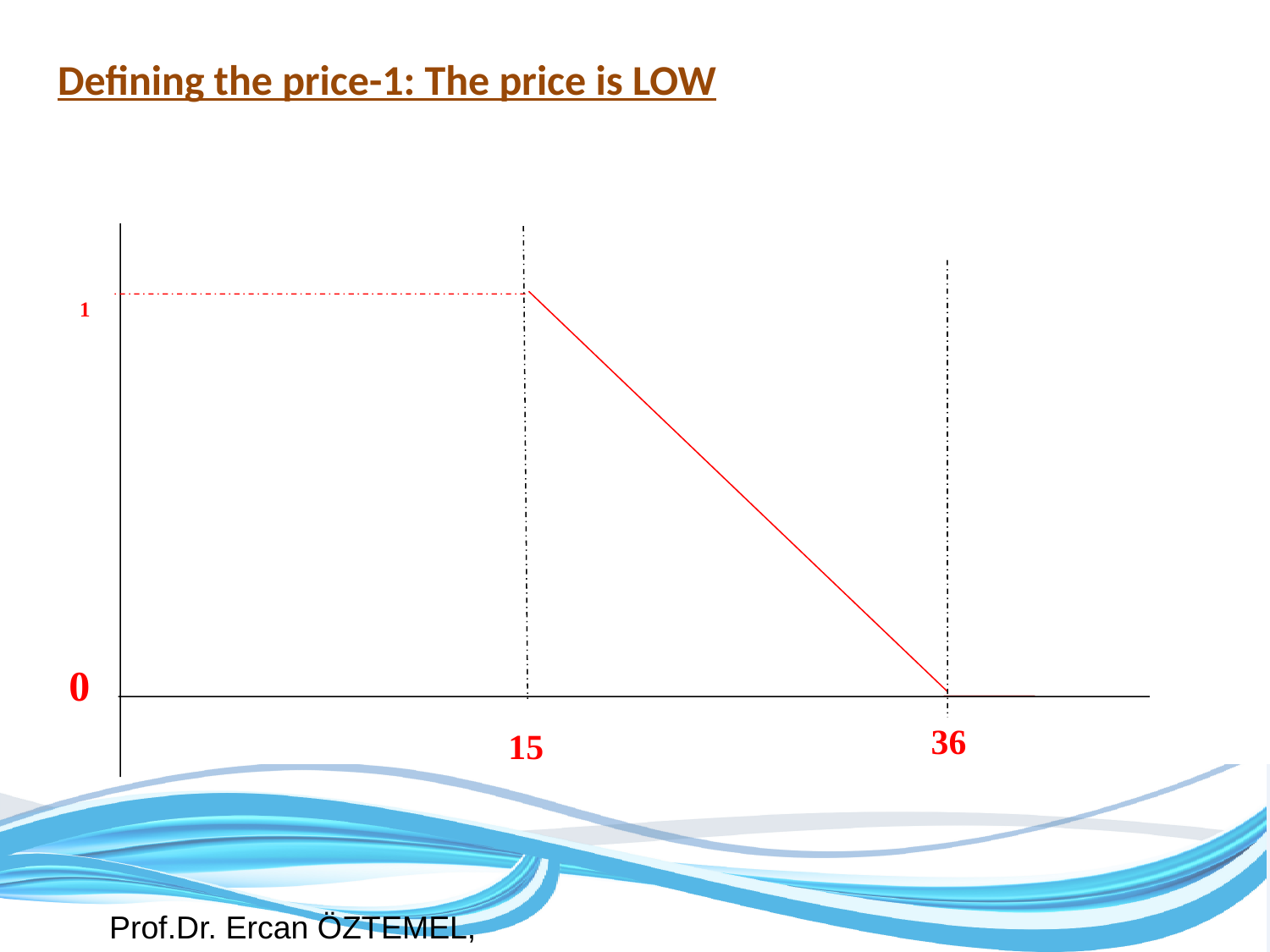

Defining the price-1: The price is LOW

1

0

36
15